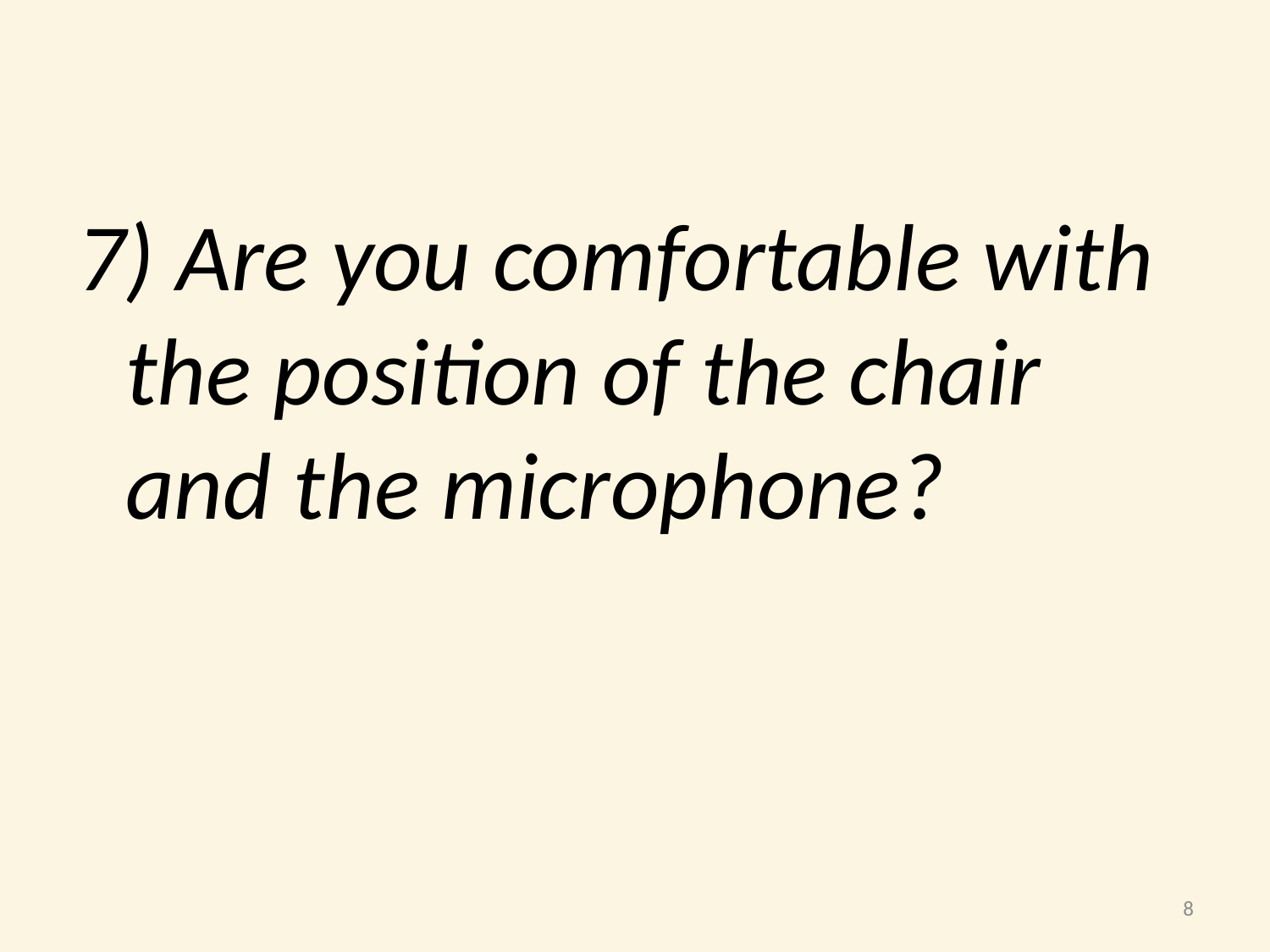

7) Are you comfortable with the position of the chair and the microphone?
8